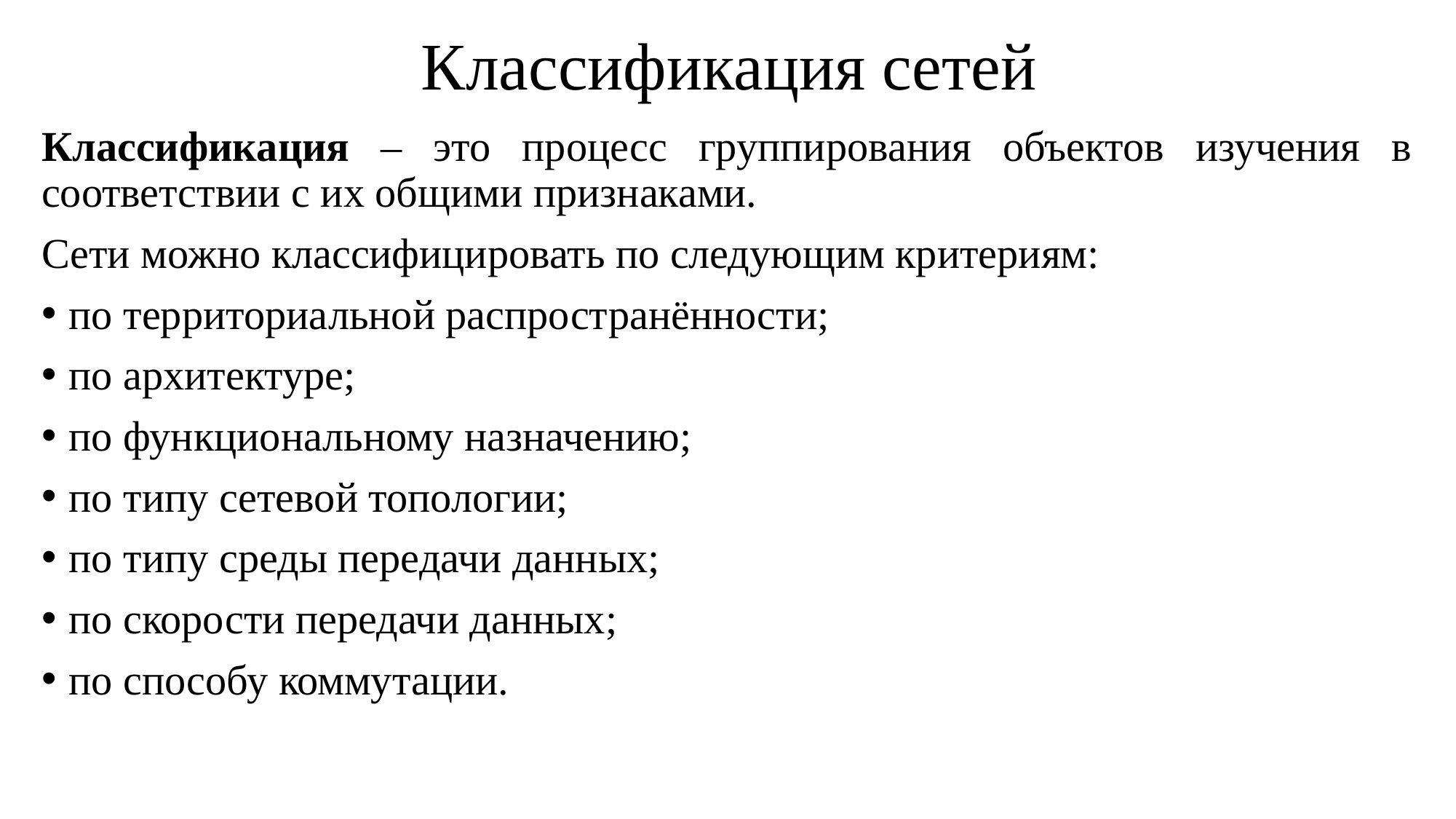

# Классификация сетей
Классификация – это процесс группирования объектов изучения в соответствии с их общими признаками.
Сети можно классифицировать по следующим критериям:
по территориальной распространённости;
по архитектуре;
по функциональному назначению;
по типу сетевой топологии;
по типу среды передачи данных;
по скорости передачи данных;
по способу коммутации.